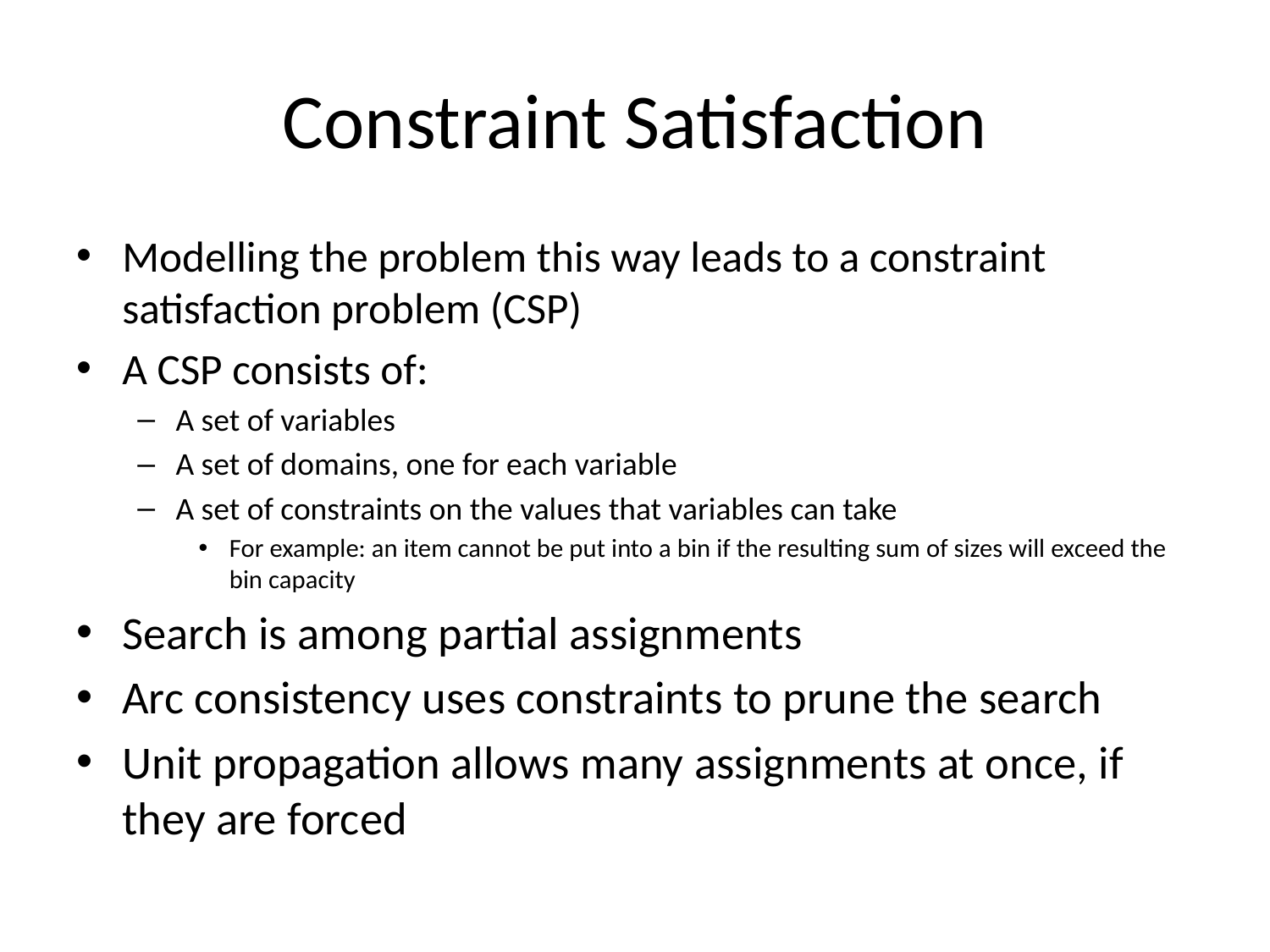

# Constraint Satisfaction
Modelling the problem this way leads to a constraint satisfaction problem (CSP)
A CSP consists of:
A set of variables
A set of domains, one for each variable
A set of constraints on the values that variables can take
For example: an item cannot be put into a bin if the resulting sum of sizes will exceed the bin capacity
Search is among partial assignments
Arc consistency uses constraints to prune the search
Unit propagation allows many assignments at once, if they are forced